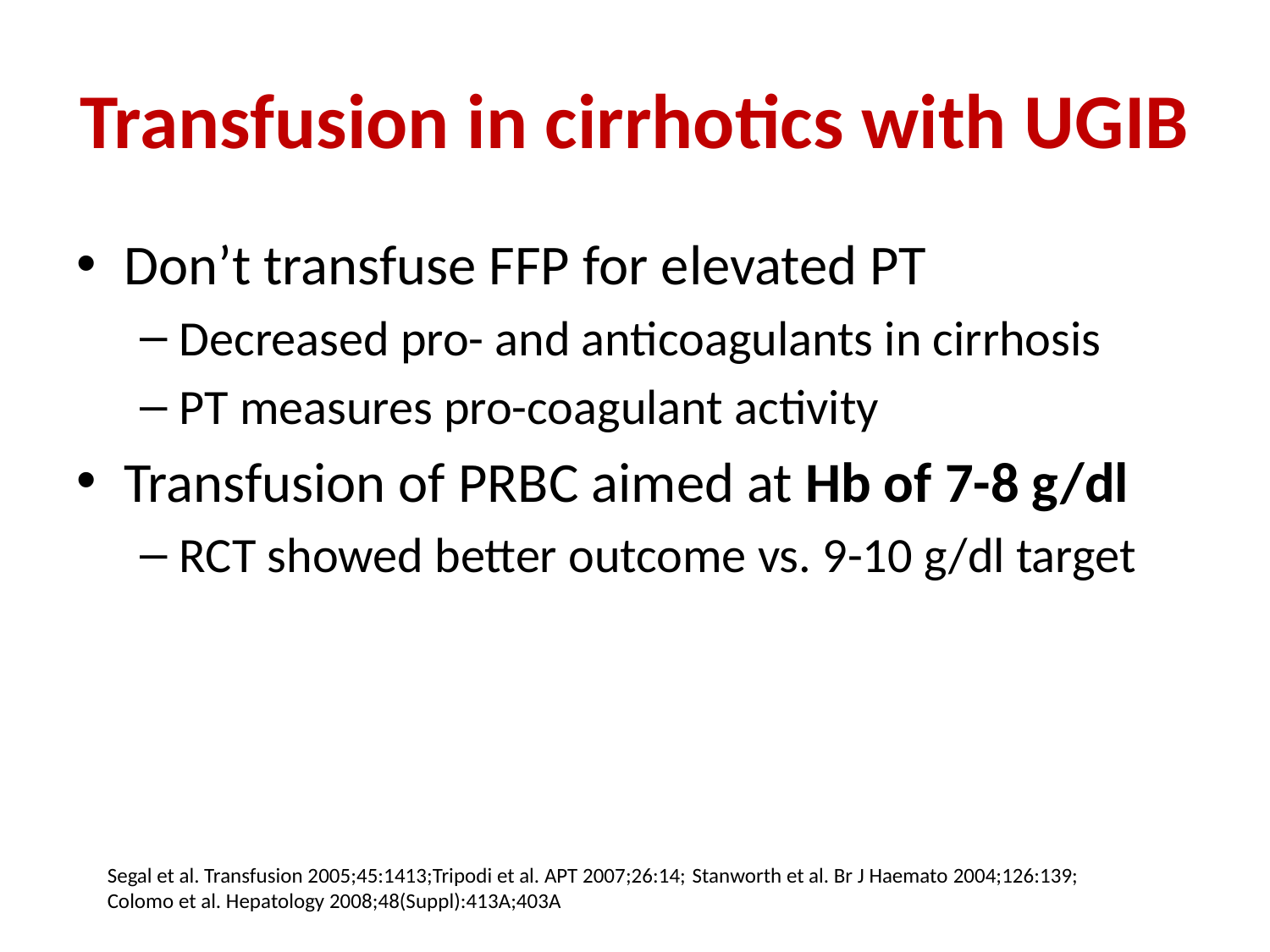

# Transfusion in cirrhotics with UGIB
Don’t transfuse FFP for elevated PT
Decreased pro- and anticoagulants in cirrhosis
PT measures pro-coagulant activity
Transfusion of PRBC aimed at Hb of 7-8 g/dl
RCT showed better outcome vs. 9-10 g/dl target
Segal et al. Transfusion 2005;45:1413;Tripodi et al. APT 2007;26:14; Stanworth et al. Br J Haemato 2004;126:139;
Colomo et al. Hepatology 2008;48(Suppl):413A;403A